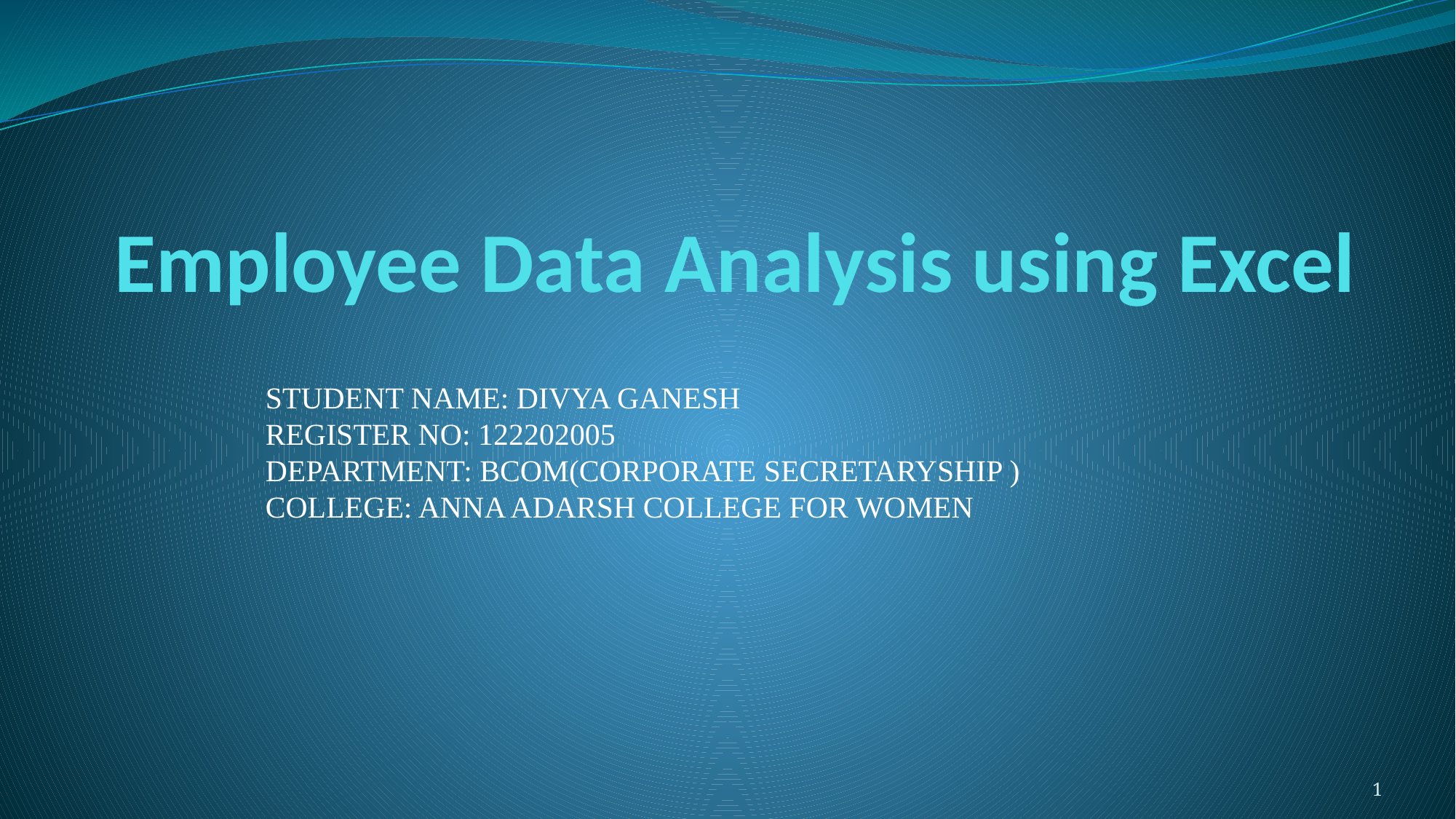

# Employee Data Analysis using Excel
STUDENT NAME: DIVYA GANESH
REGISTER NO: 122202005
DEPARTMENT: BCOM(CORPORATE SECRETARYSHIP )
COLLEGE: ANNA ADARSH COLLEGE FOR WOMEN

1